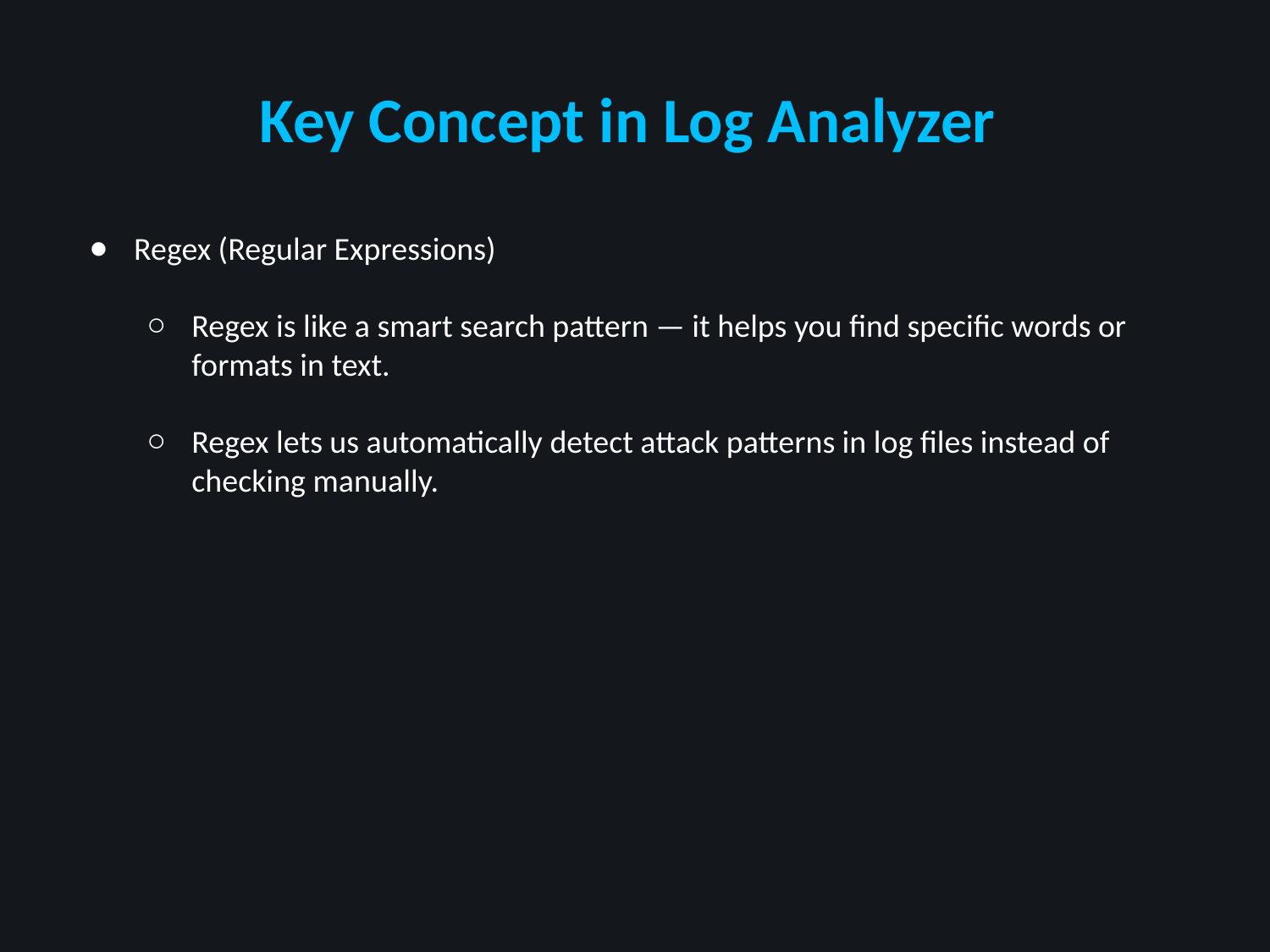

# Key Concept in Log Analyzer
Regex (Regular Expressions)

Regex is like a smart search pattern — it helps you find specific words or formats in text.

Regex lets us automatically detect attack patterns in log files instead of checking manually.